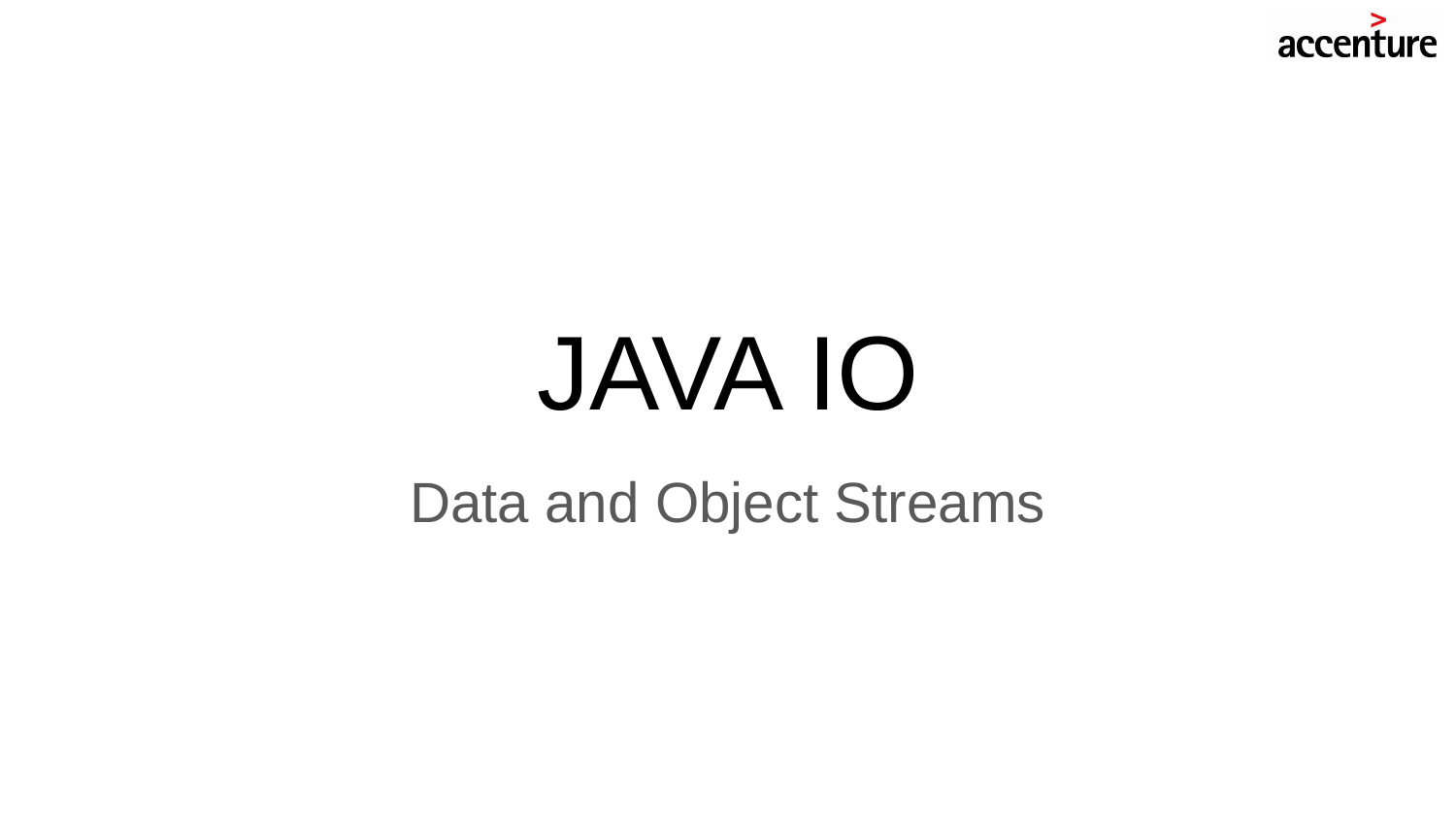

# JAVA IO
Data and Object Streams